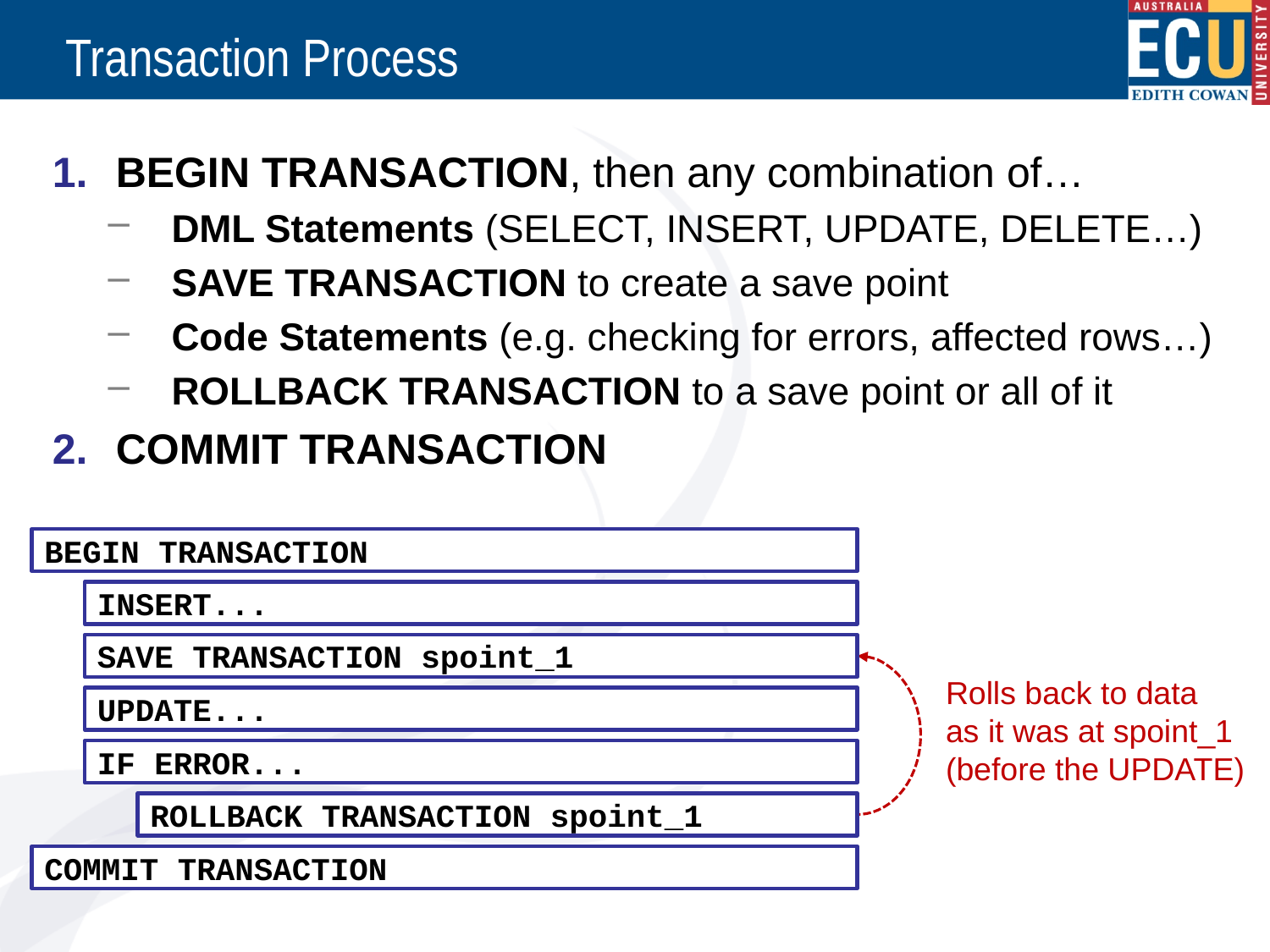

# Transaction Process
BEGIN TRANSACTION
BEGIN TRANSACTION, then any combination of…
DML Statements (SELECT, INSERT, UPDATE, DELETE…)
SAVE TRANSACTION to create a save point
Code Statements (e.g. checking for errors, affected rows…)
ROLLBACK TRANSACTION to a save point or all of it
COMMIT TRANSACTION

INSERT...
SAVE TRANSACTION spoint_1
UPDATE...
IF ERROR...
COMMIT TRANSACTION
ROLLBACK TRANSACTION spoint_1

Rolls back to data
as it was at spoint_1
(before the UPDATE)